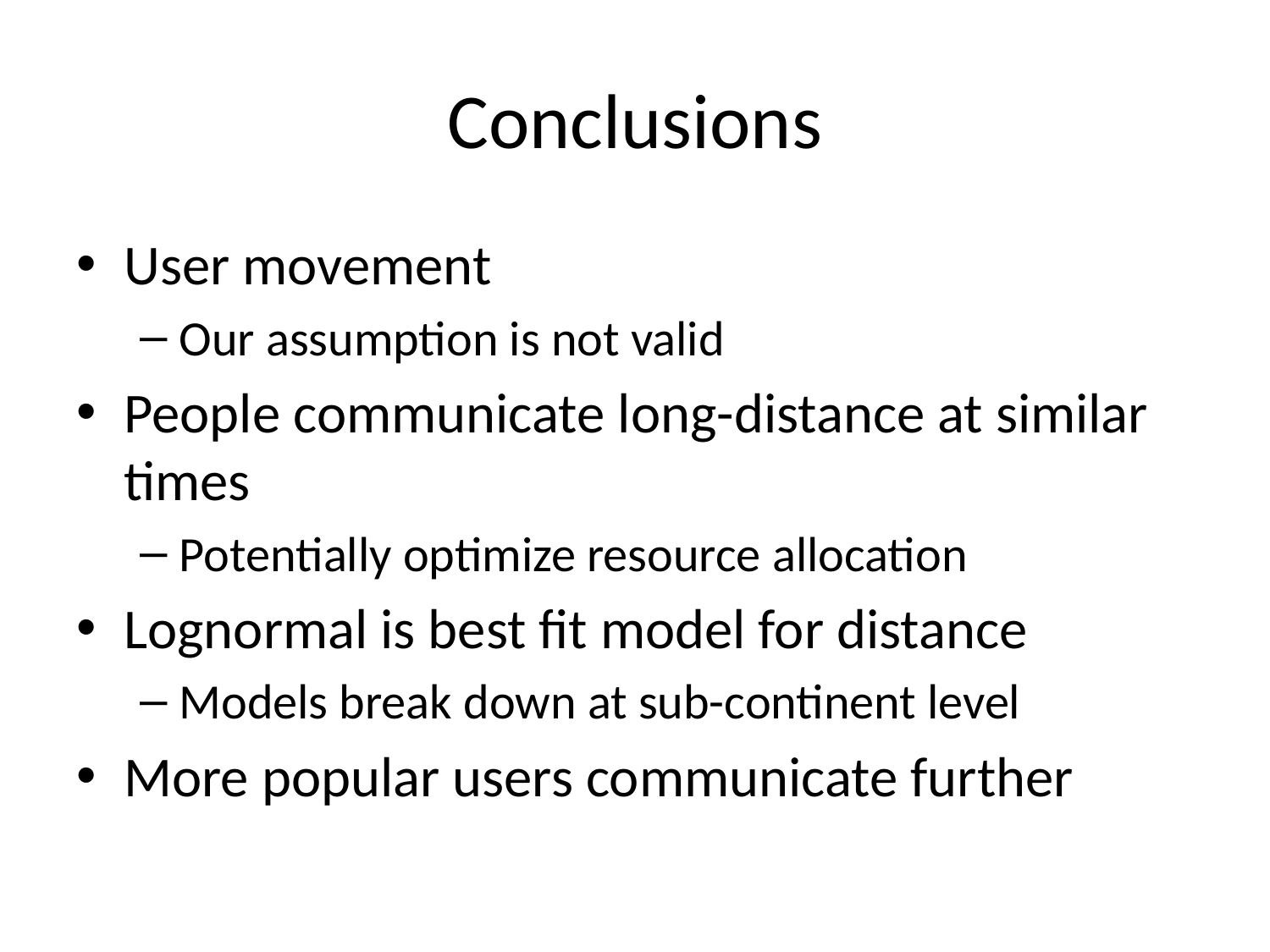

# Conclusions
User movement
Our assumption is not valid
People communicate long-distance at similar times
Potentially optimize resource allocation
Lognormal is best fit model for distance
Models break down at sub-continent level
More popular users communicate further